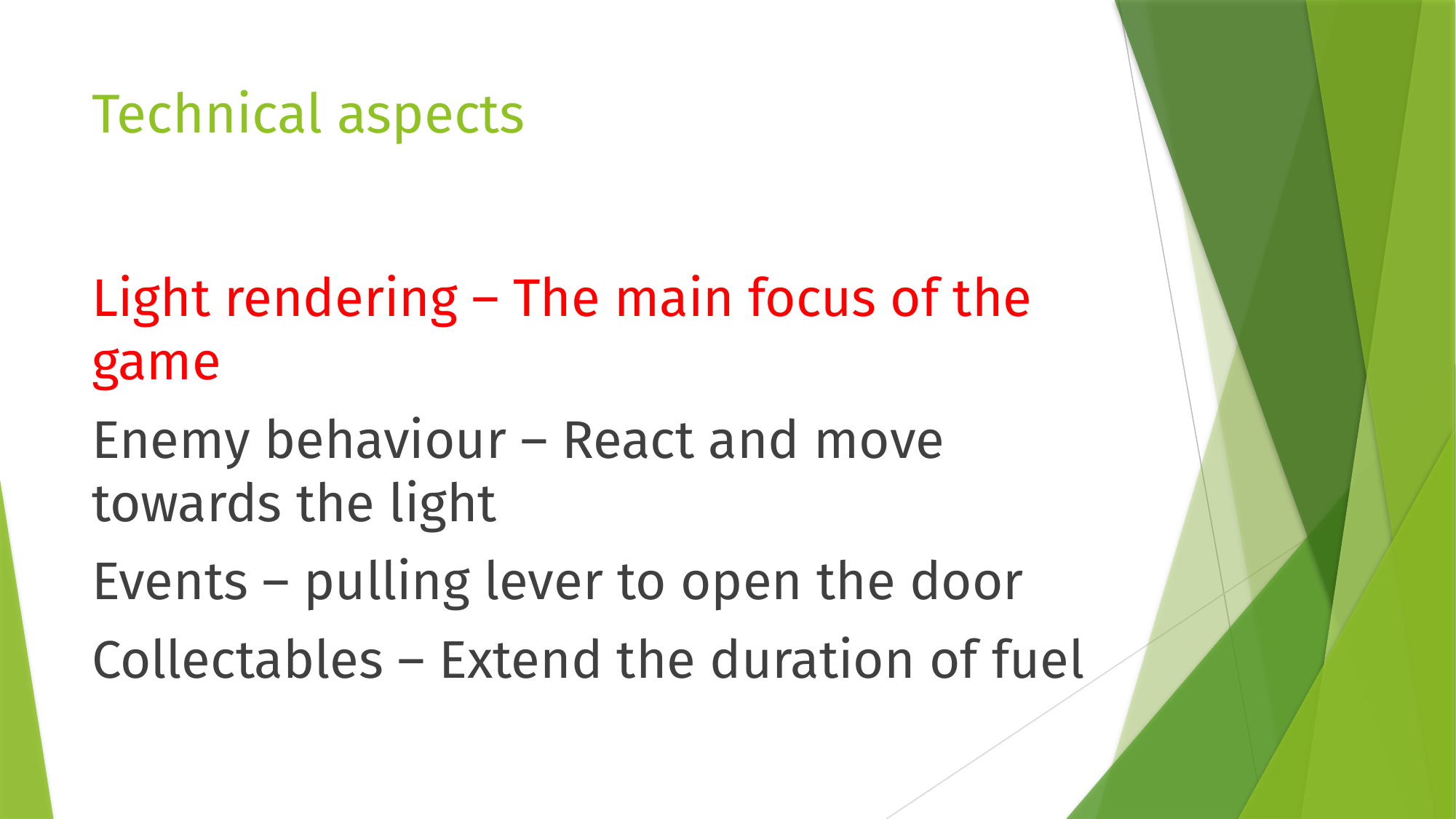

# Technical aspects
Light rendering – The main focus of the game
Enemy behaviour – React and move towards the light
Events – pulling lever to open the door
Collectables – Extend the duration of fuel